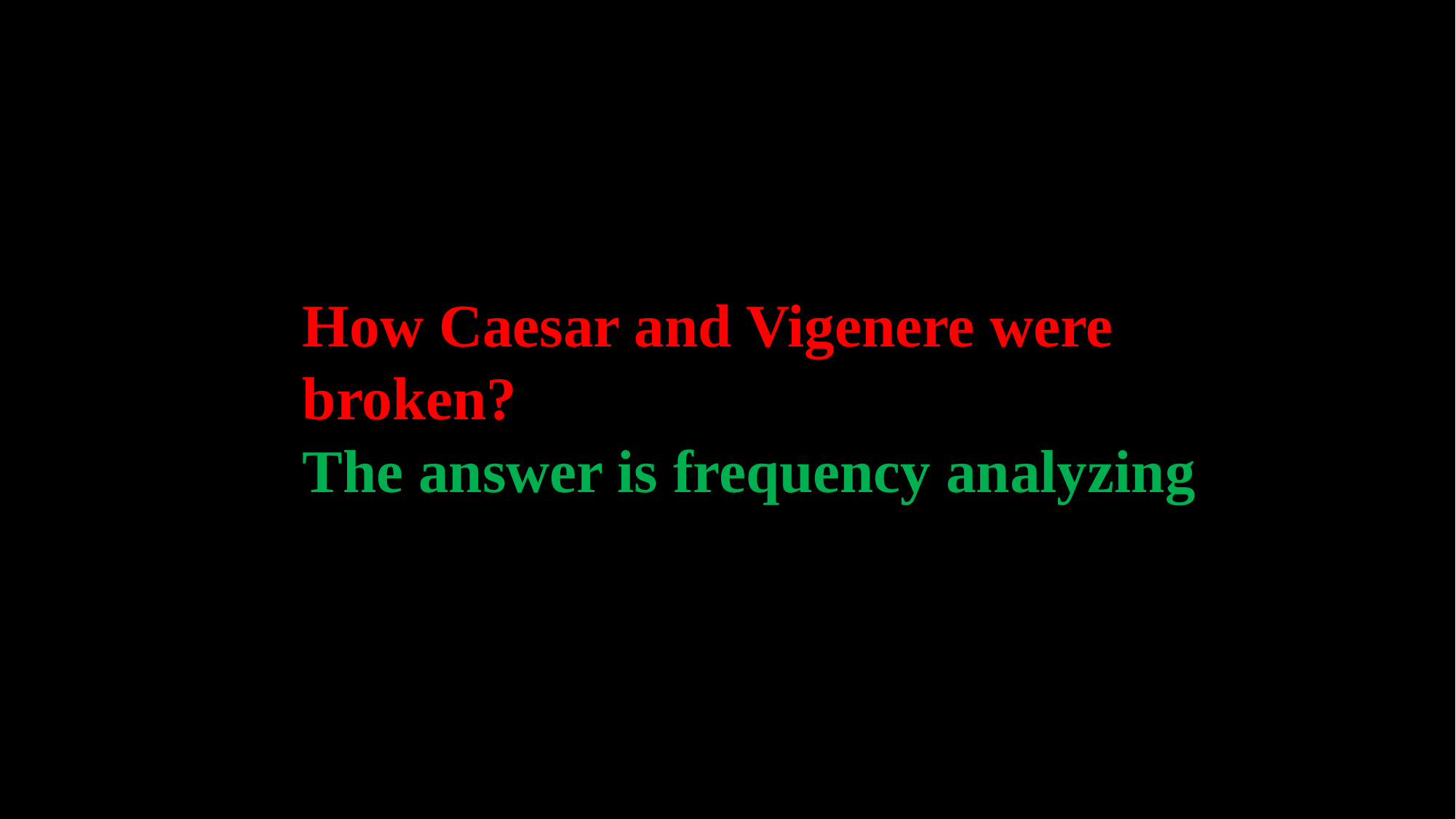

How Caesar and Vigenere were broken?
The answer is frequency analyzing